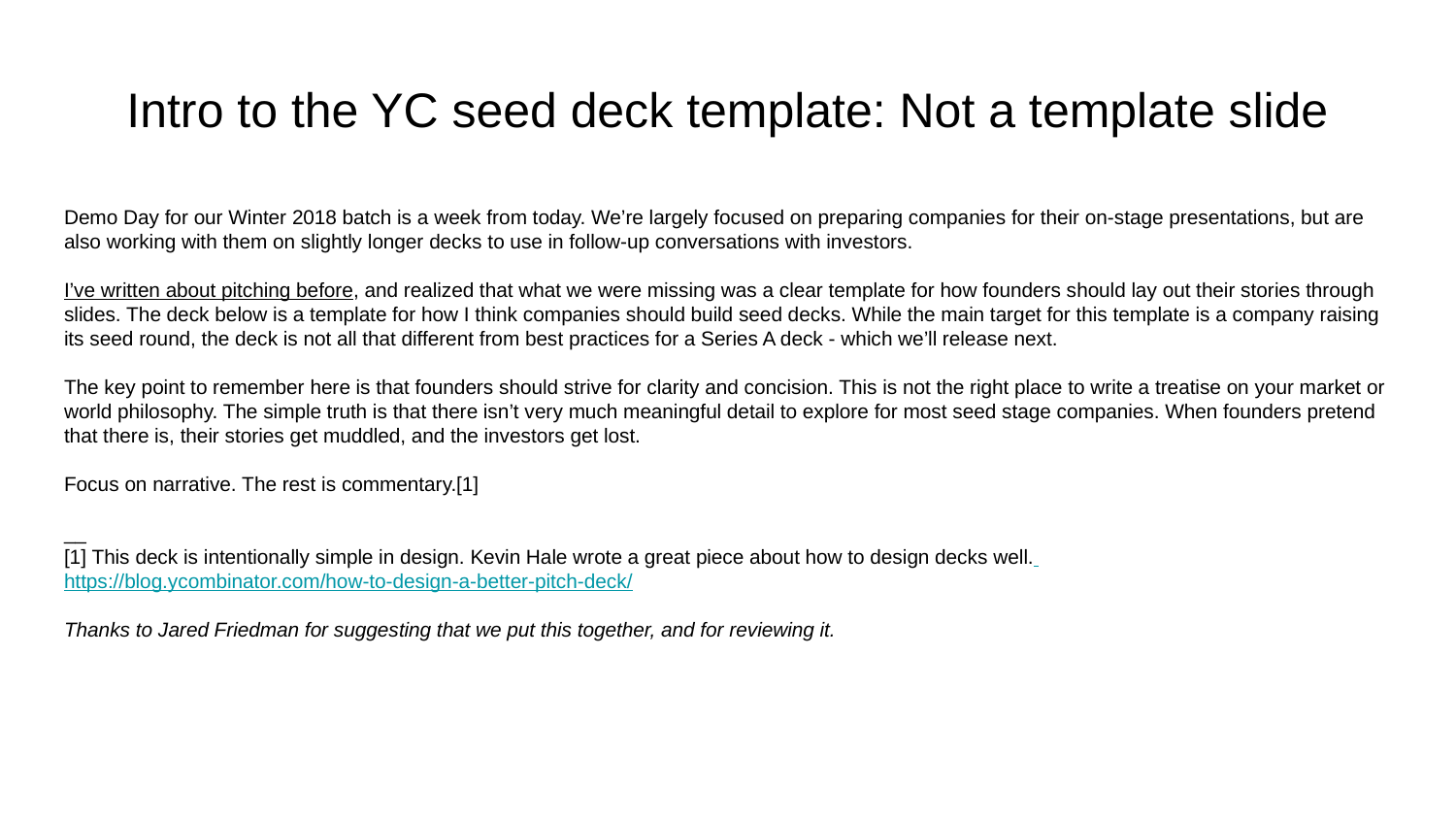

# Intro to the YC seed deck template: Not a template slide
Demo Day for our Winter 2018 batch is a week from today. We’re largely focused on preparing companies for their on-stage presentations, but are also working with them on slightly longer decks to use in follow-up conversations with investors.

I’ve written about pitching before, and realized that what we were missing was a clear template for how founders should lay out their stories through slides. The deck below is a template for how I think companies should build seed decks. While the main target for this template is a company raising its seed round, the deck is not all that different from best practices for a Series A deck - which we’ll release next.

The key point to remember here is that founders should strive for clarity and concision. This is not the right place to write a treatise on your market or world philosophy. The simple truth is that there isn’t very much meaningful detail to explore for most seed stage companies. When founders pretend that there is, their stories get muddled, and the investors get lost.

Focus on narrative. The rest is commentary.[1]

__
[1] This deck is intentionally simple in design. Kevin Hale wrote a great piece about how to design decks well. https://blog.ycombinator.com/how-to-design-a-better-pitch-deck/

Thanks to Jared Friedman for suggesting that we put this together, and for reviewing it.